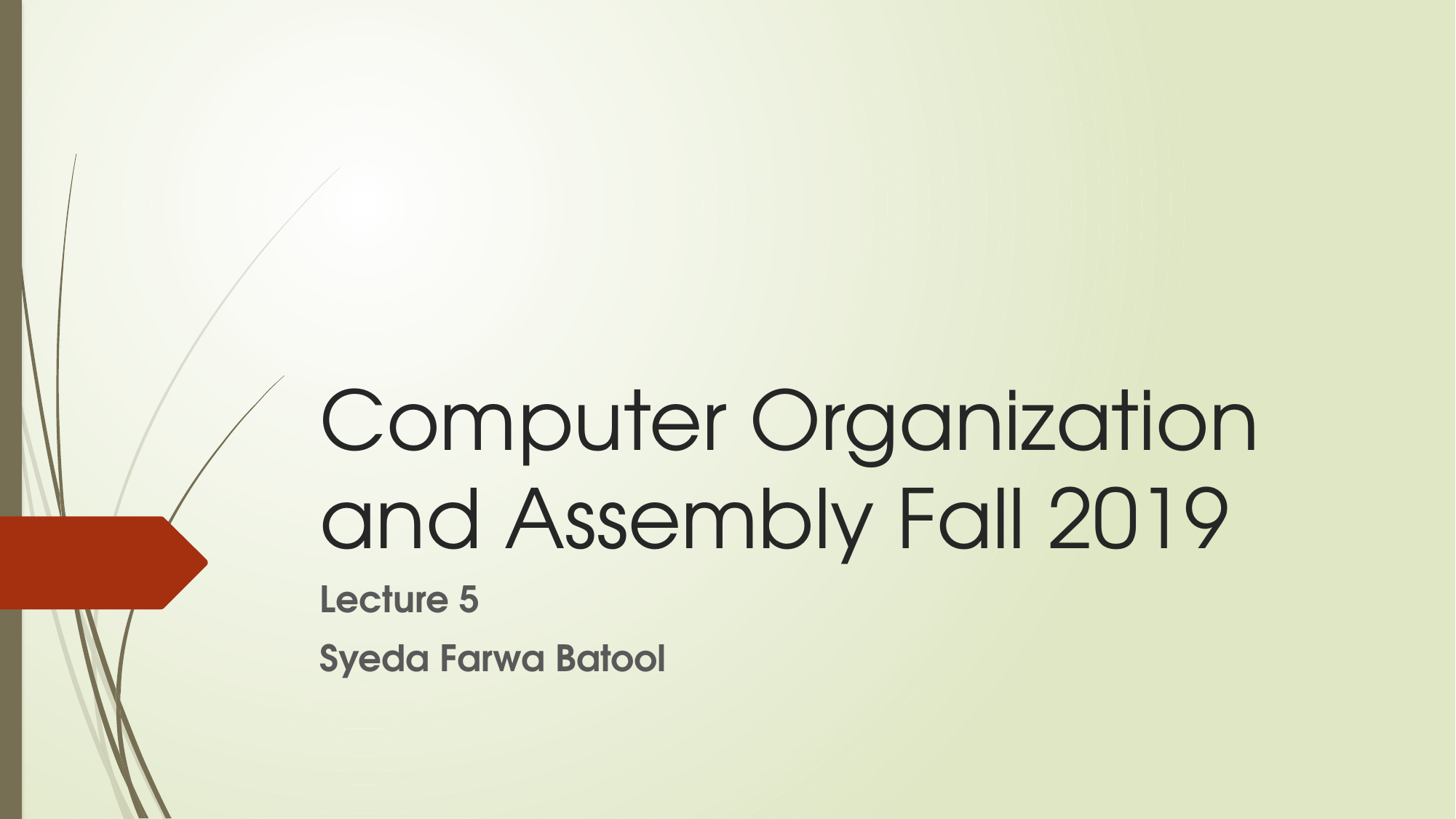

# Computer Organization and Assembly Fall 2019
Lecture 5
Syeda Farwa Batool